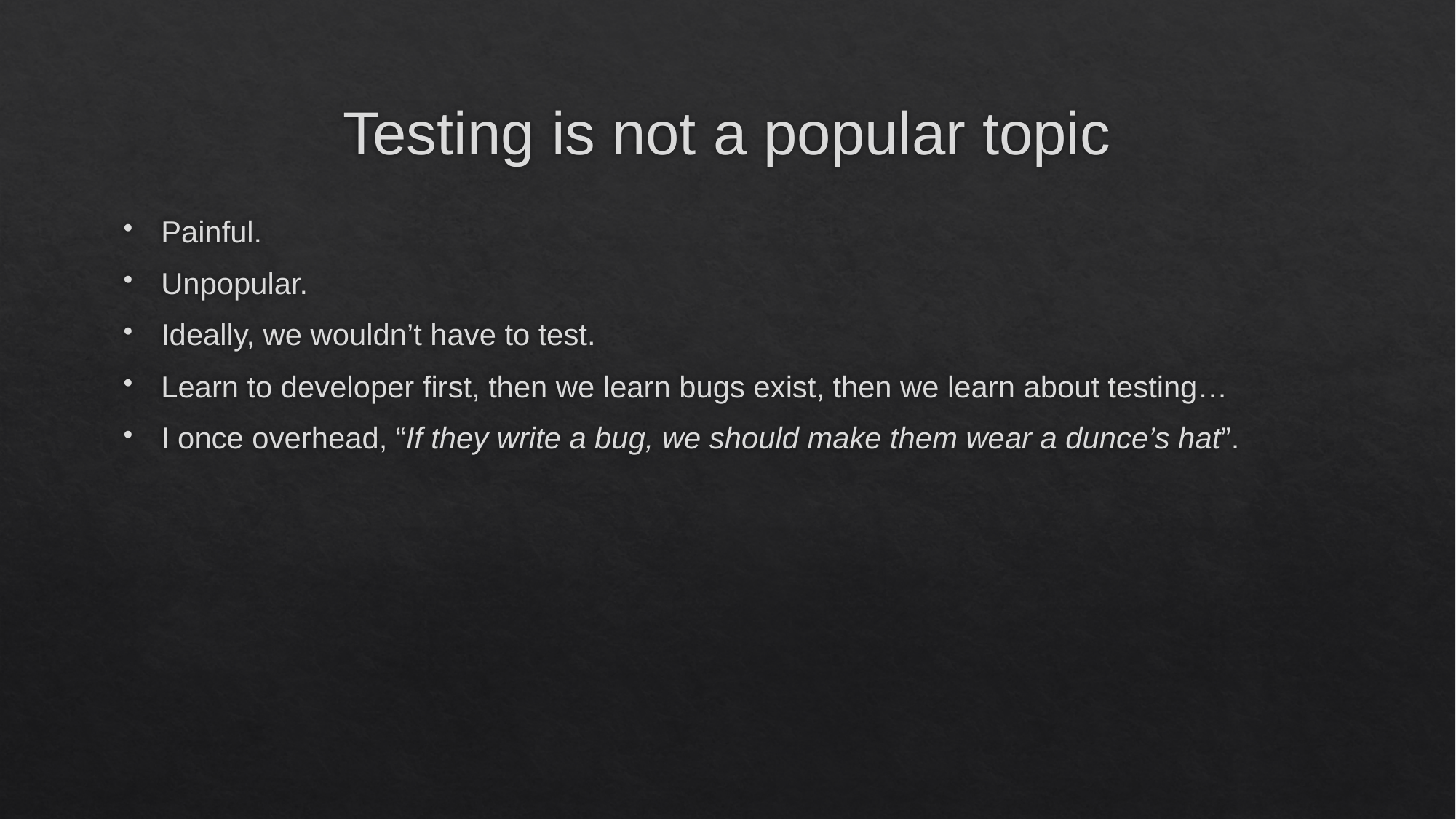

# Testing is not a popular topic
Painful.
Unpopular.
Ideally, we wouldn’t have to test.
Learn to developer first, then we learn bugs exist, then we learn about testing…
I once overhead, “If they write a bug, we should make them wear a dunce’s hat”.